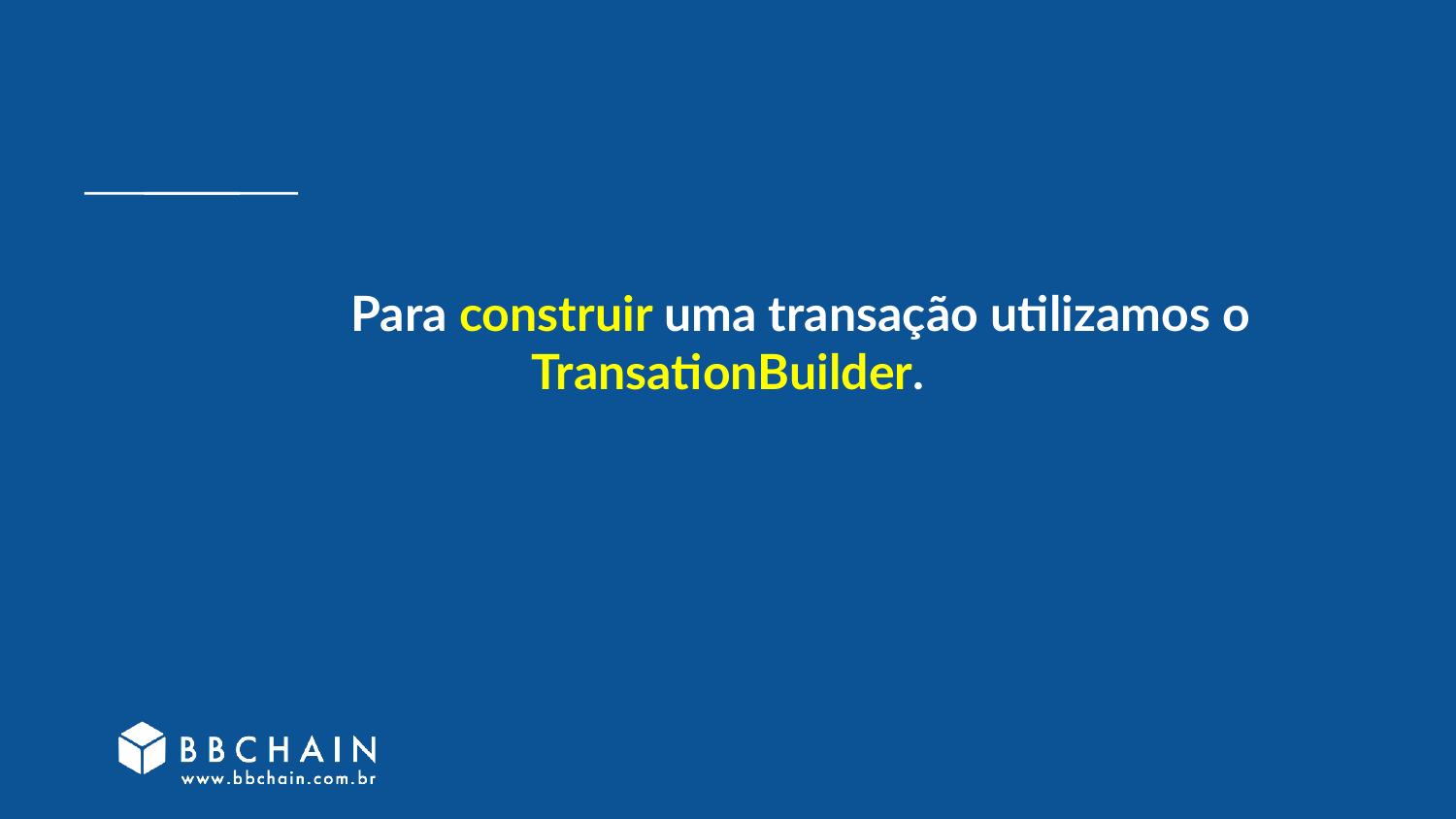

# Para construir uma transação utilizamos o TransationBuilder.